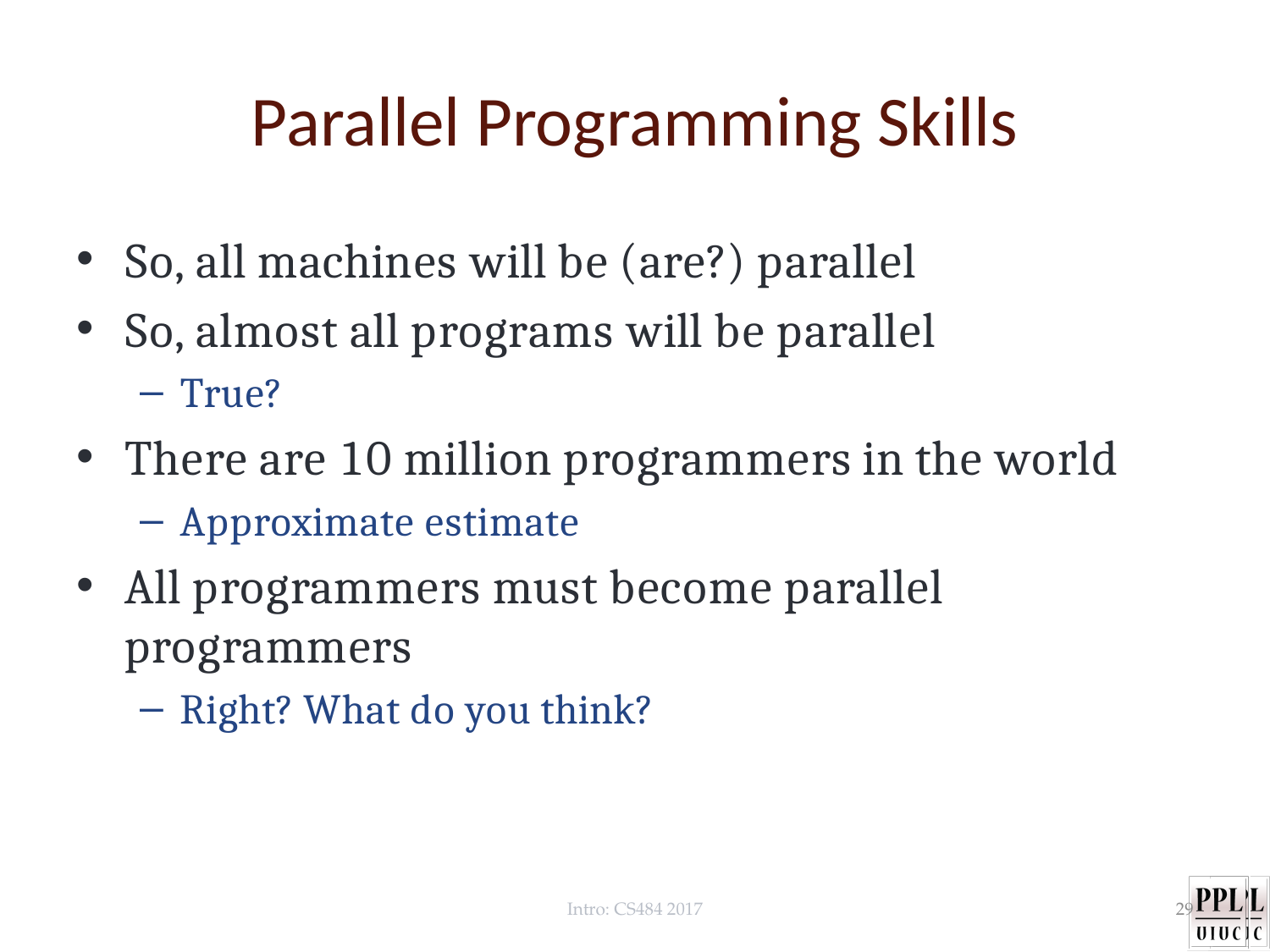

# Parallel Programming Skills
So, all machines will be (are?) parallel
So, almost all programs will be parallel
True?
There are 10 million programmers in the world
Approximate estimate
All programmers must become parallel programmers
Right? What do you think?

Intro: CS484 2017
29